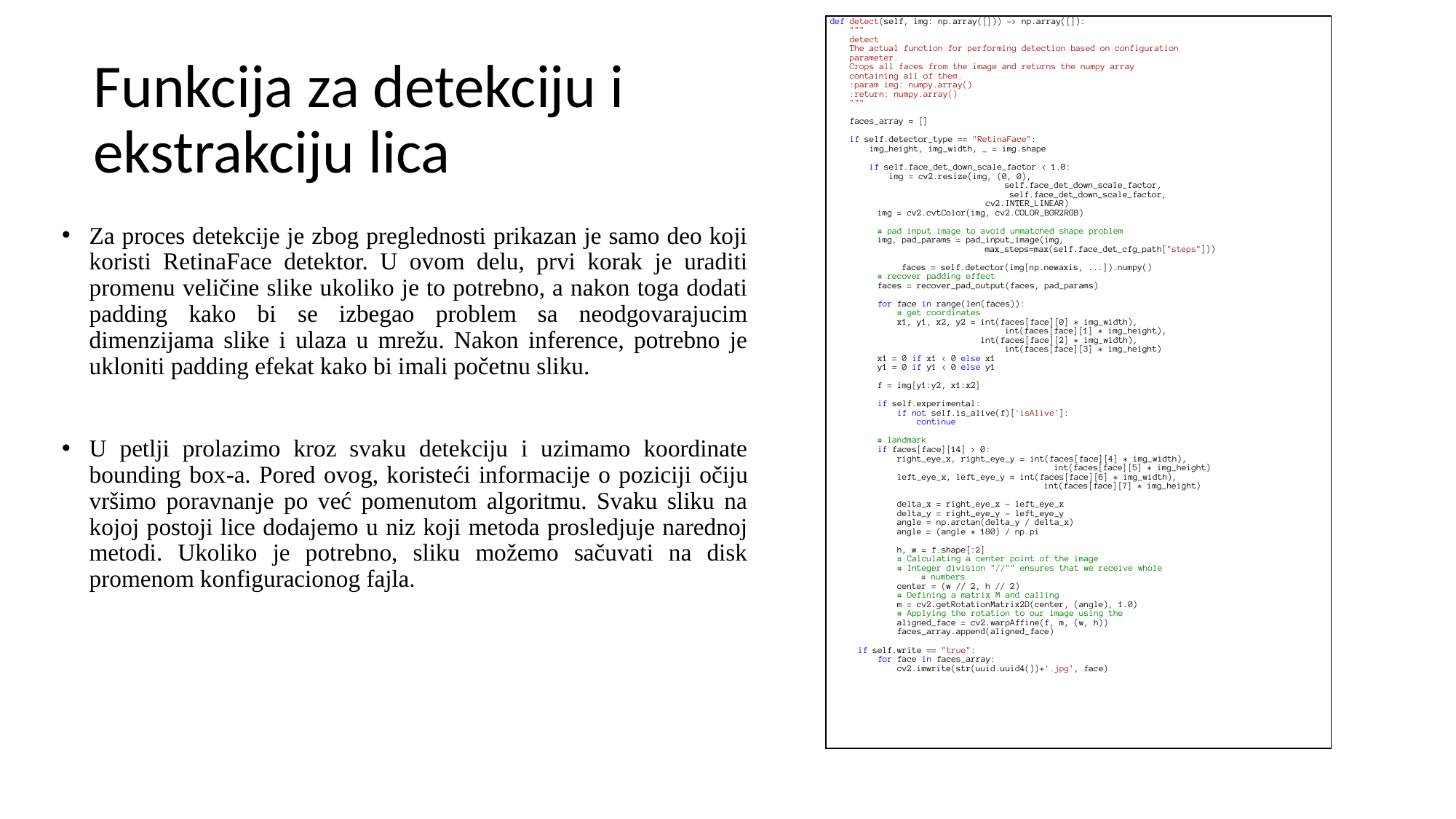

| def detect(self, img: np.array([])) -> np.array([]):     """     detect     The actual function for performing detection based on configuration parameter.     Crops all faces from the image and returns the numpy array containing all of them. :param img: numpy.array()     :return: numpy.array()     """     faces\_array = []     if self.detector\_type == "RetinaFace":        img\_height, img\_width, \_ = img.shape        if self.face\_det\_down\_scale\_factor < 1.0:            img = cv2.resize(img, (0, 0), self.face\_det\_down\_scale\_factor, self.face\_det\_down\_scale\_factor,                             cv2.INTER\_LINEAR) img = cv2.cvtColor(img, cv2.COLOR\_BGR2RGB)        # pad input image to avoid unmatched shape problem        img, pad\_params = pad\_input\_image(img, max\_steps=max(self.face\_det\_cfg\_path["steps"]))        faces = self.detector(img[np.newaxis, ...]).numpy()        # recover padding effect        faces = recover\_pad\_output(faces, pad\_params)        for face in range(len(faces)):            # get coordinates            x1, y1, x2, y2 = int(faces[face][0] \* img\_width), int(faces[face][1] \* img\_height),                            int(faces[face][2] \* img\_width), int(faces[face][3] \* img\_height)        x1 = 0 if x1 < 0 else x1        y1 = 0 if y1 < 0 else y1        f = img[y1:y2, x1:x2]        if self.experimental:            if not self.is\_alive(f)['isAlive']:                continue        # landmark        if faces[face][14] > 0:            right\_eye\_x, right\_eye\_y = int(faces[face][4] \* img\_width), int(faces[face][5] \* img\_height)           left\_eye\_x, left\_eye\_y = int(faces[face][6] \* img\_width), int(faces[face][7] \* img\_height)            delta\_x = right\_eye\_x - left\_eye\_x            delta\_y = right\_eye\_y - left\_eye\_y            angle = np.arctan(delta\_y / delta\_x)            angle = (angle \* 180) / np.pi            h, w = f.shape[:2]            # Calculating a center point of the image            # Integer division "//"" ensures that we receive whole # numbers            center = (w // 2, h // 2)            # Defining a matrix M and calling            m = cv2.getRotationMatrix2D(center, (angle), 1.0)            # Applying the rotation to our image using the            aligned\_face = cv2.warpAffine(f, m, (w, h))            faces\_array.append(aligned\_face)    if self.write == "true":        for face in faces\_array:            cv2.imwrite(str(uuid.uuid4())+'.jpg', face) |
| --- |
# Funkcija za detekciju i ekstrakciju lica
Za proces detekcije je zbog preglednosti prikazan je samo deo koji koristi RetinaFace detektor. U ovom delu, prvi korak je uraditi promenu veličine slike ukoliko je to potrebno, a nakon toga dodati padding kako bi se izbegao problem sa neodgovarajucim dimenzijama slike i ulaza u mrežu. Nakon inference, potrebno je ukloniti padding efekat kako bi imali početnu sliku.

U petlji prolazimo kroz svaku detekciju i uzimamo koordinate bounding box-a. Pored ovog, koristeći informacije o poziciji očiju vršimo poravnanje po već pomenutom algoritmu. Svaku sliku na kojoj postoji lice dodajemo u niz koji metoda prosledjuje narednoj metodi. Ukoliko je potrebno, sliku možemo sačuvati na disk promenom konfiguracionog fajla.